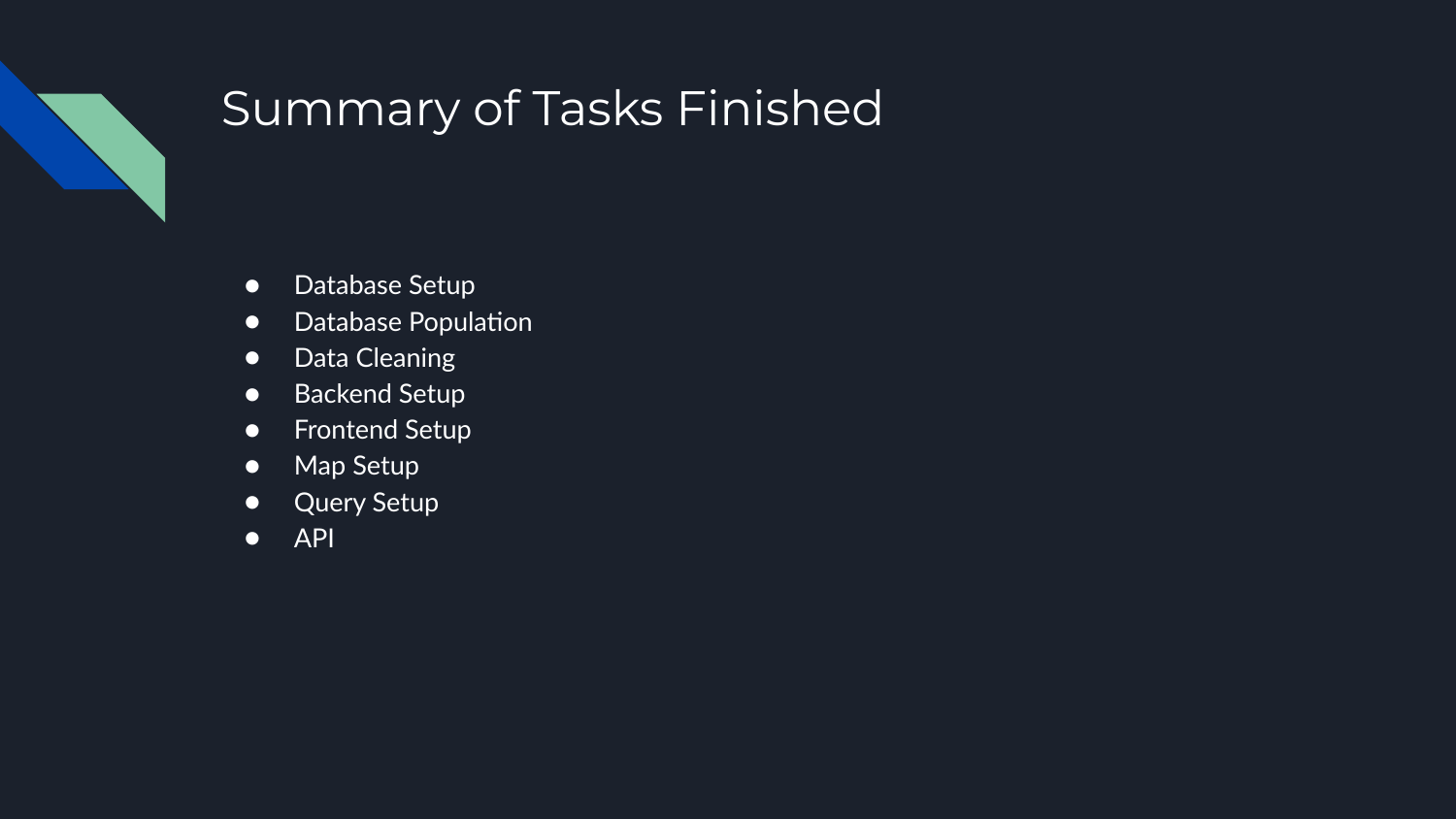

# Summary of Tasks Finished
Database Setup
Database Population
Data Cleaning
Backend Setup
Frontend Setup
Map Setup
Query Setup
API